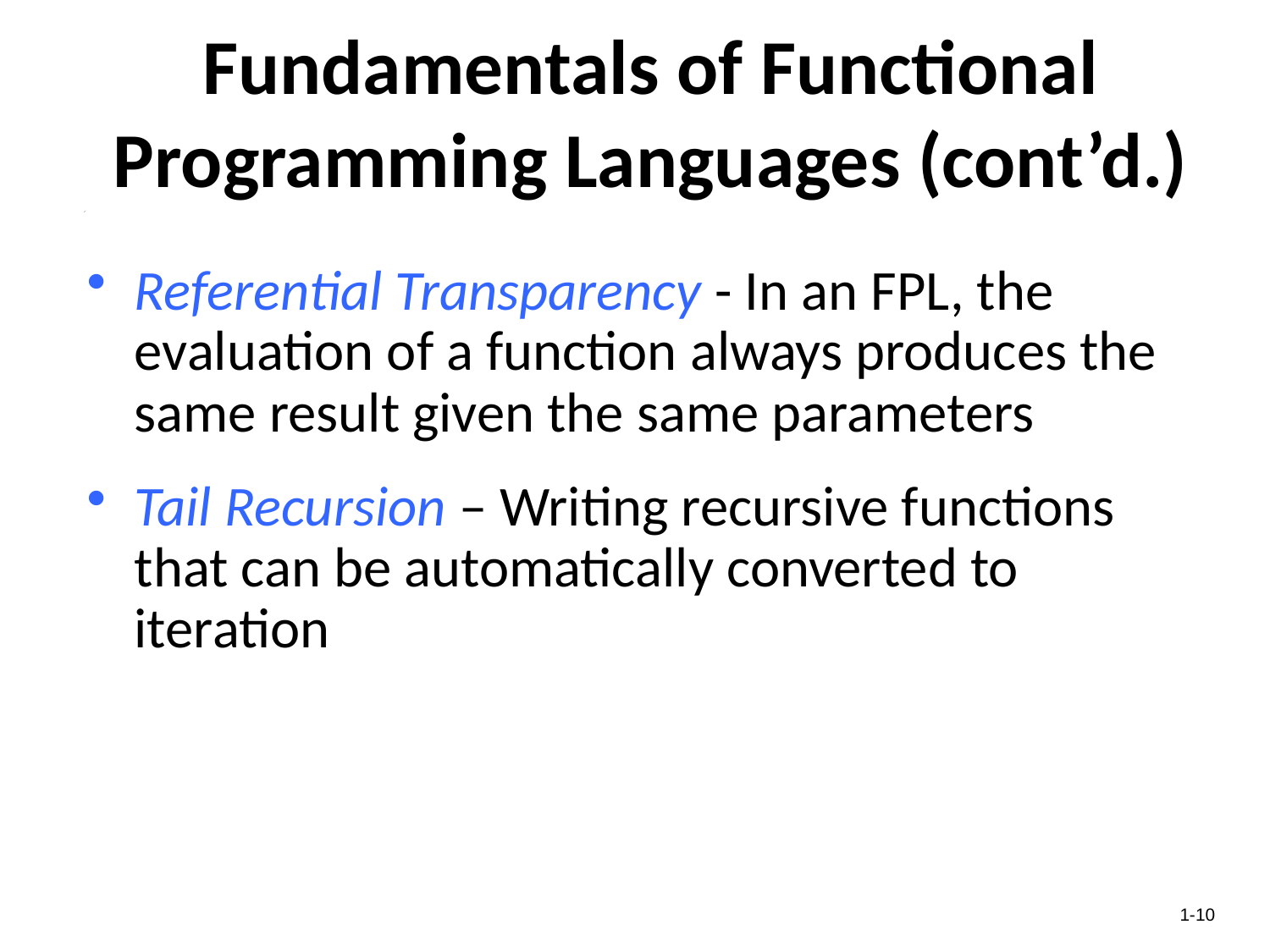

# Fundamentals of Functional Programming Languages (cont’d.)
Referential Transparency - In an FPL, the evaluation of a function always produces the same result given the same parameters

Tail Recursion – Writing recursive functions that can be automatically converted to iteration
1-10